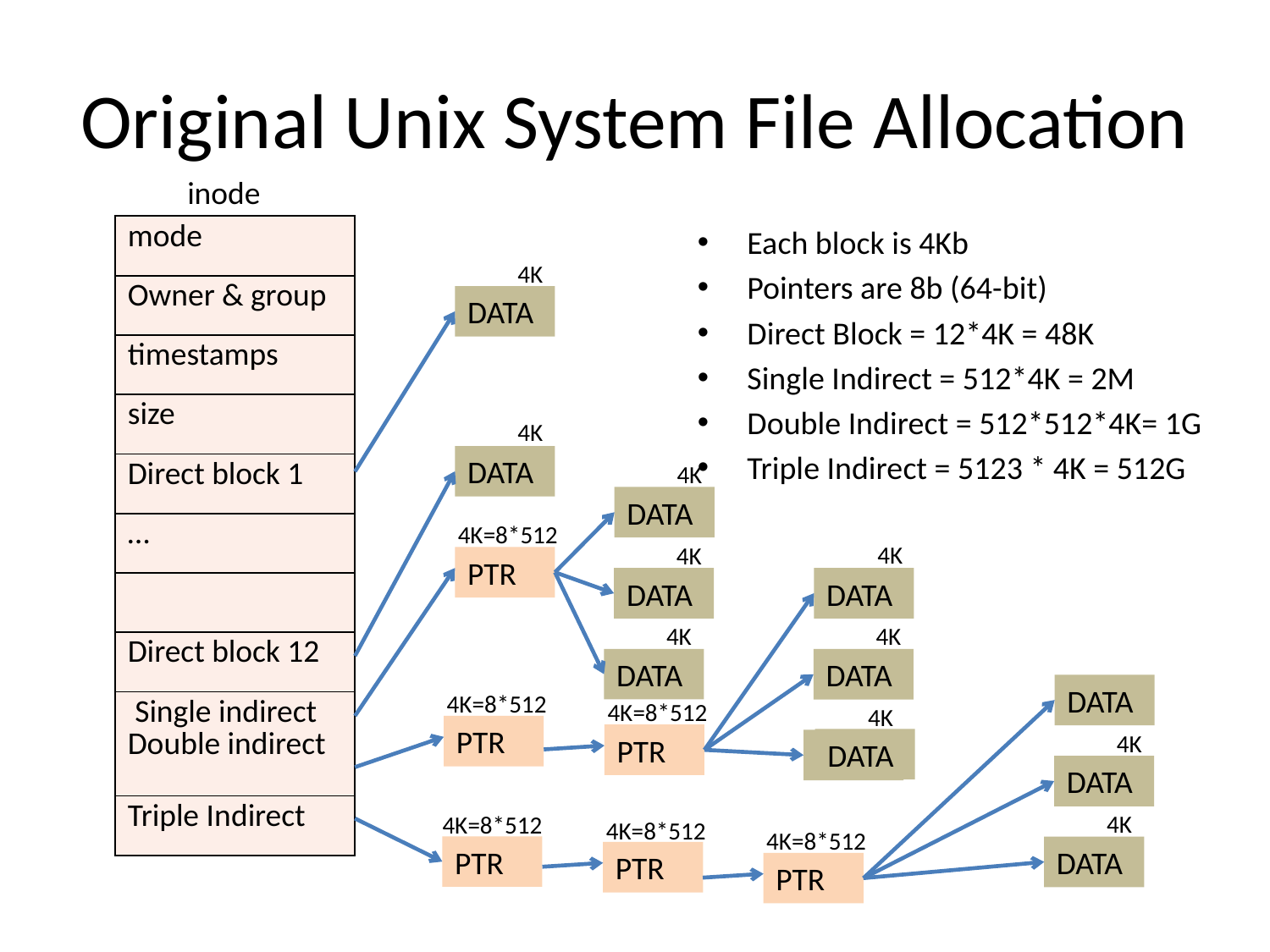

# Original Unix System File Allocation
inode
| mode |
| --- |
| Owner & group |
| timestamps |
| size |
| Direct block 1 |
| … |
|  |
| Direct block 12 |
| Single indirect Double indirect |
| Triple Indirect |
Each block is 4Kb
Pointers are 8b (64-bit)
Direct Block = 12*4K = 48K
Single Indirect = 512*4K = 2M
Double Indirect = 512*512*4K= 1G
Triple Indirect = 5123 * 4K = 512G
4K
DATA
4K
4K
DATA
DATA
4K=8*512
4K
4K
PTR
DATA
DATA
4K
4K
DATA
DATA
DATA
4K=8*512
4K=8*512
4K
4K
PTR
PTR
DATA
DATA
DATA
4K
4K=8*512
4K=8*512
4K=8*512
PTR
DATA
PTR
PTR